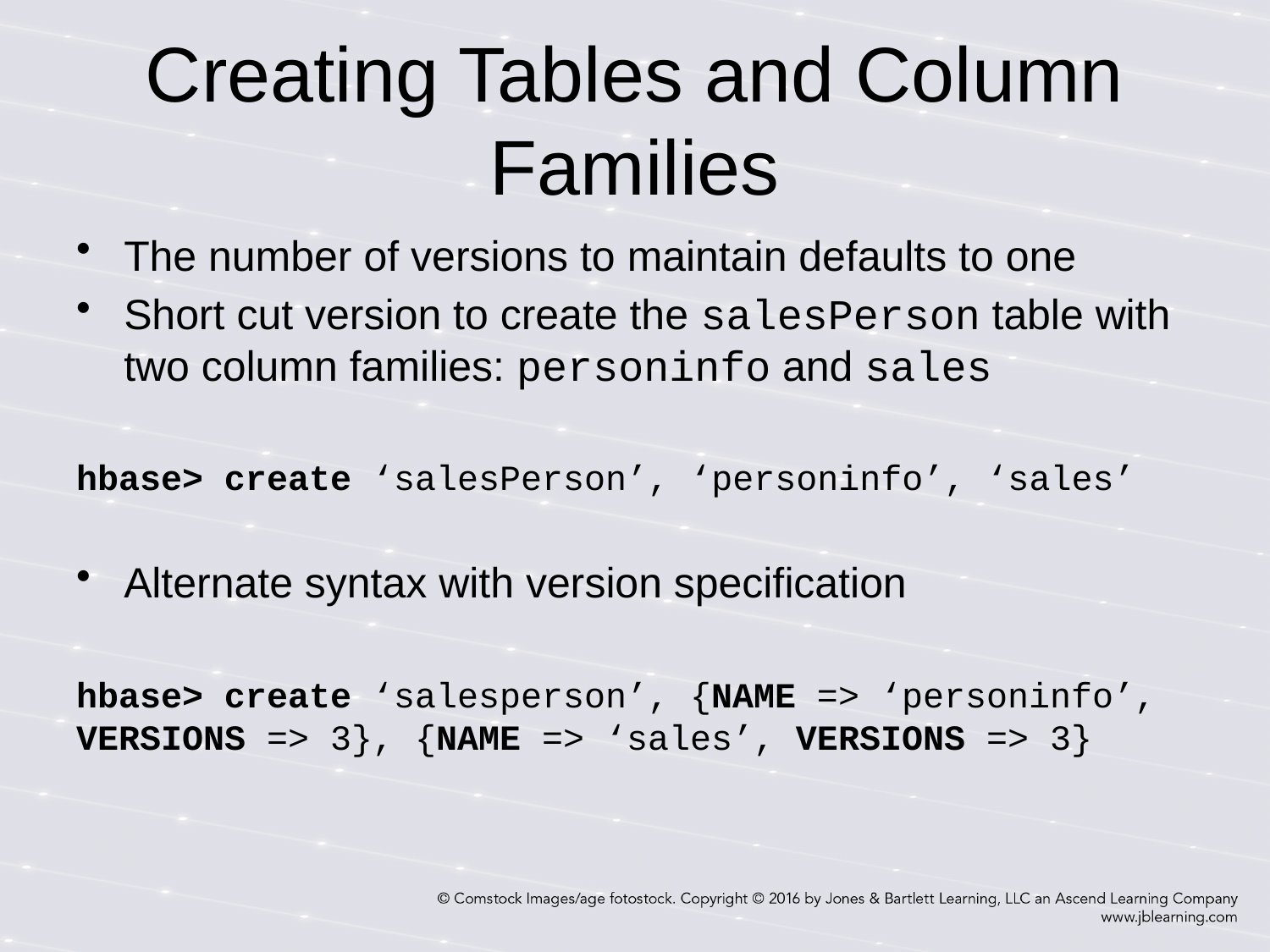

# Creating Tables and Column Families
The number of versions to maintain defaults to one
Short cut version to create the salesPerson table with two column families: personinfo and sales

hbase> create ‘salesPerson’, ‘personinfo’, ‘sales’

Alternate syntax with version specification

hbase> create ‘salesperson’, {NAME => ‘personinfo’, VERSIONS => 3}, {NAME => ‘sales’, VERSIONS => 3}